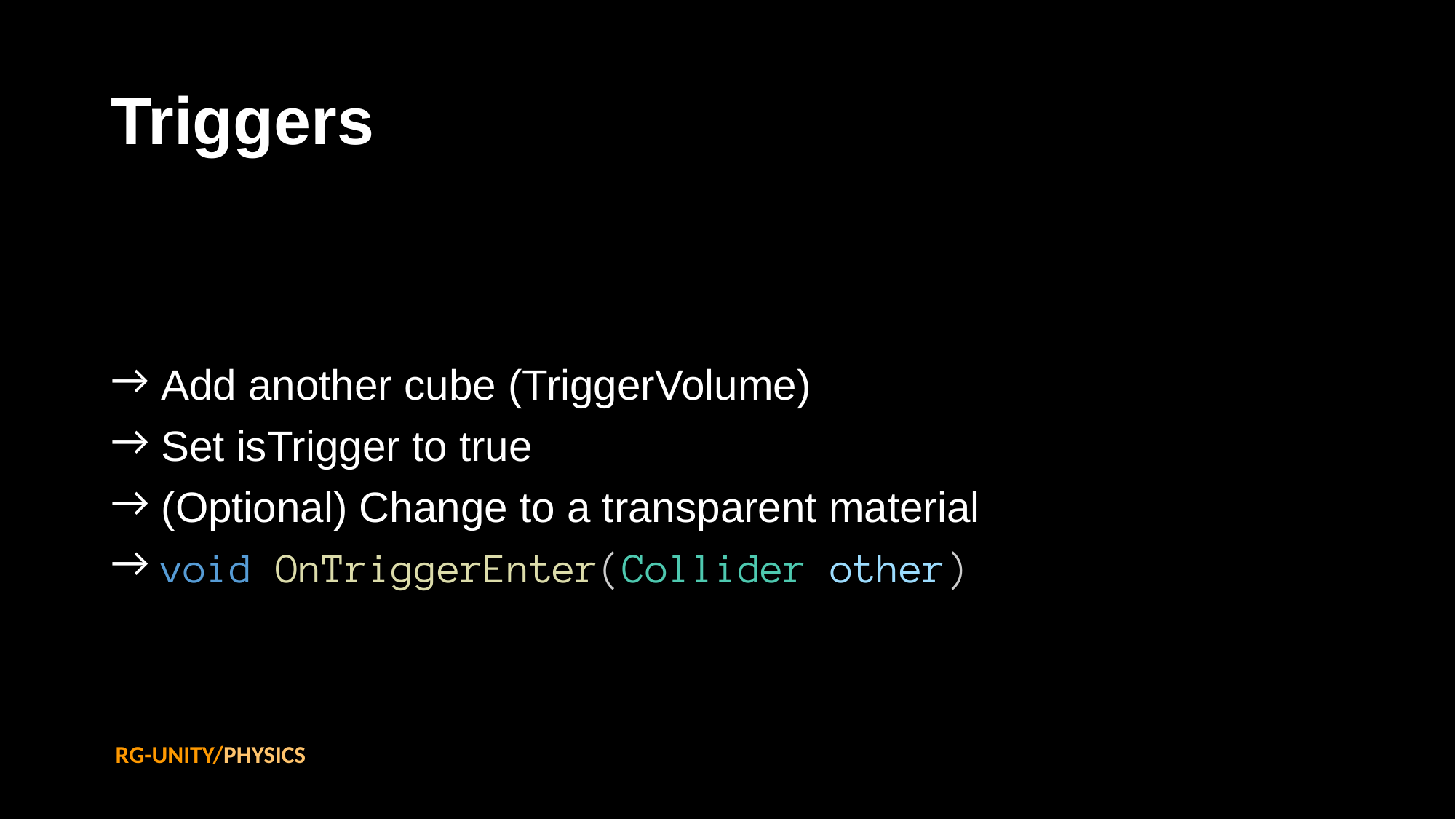

# Triggers
 Add another cube (TriggerVolume)
 Set isTrigger to true
 (Optional) Change to a transparent material
 void OnTriggerEnter(Collider other)
RG-UNITY/PHYSICS